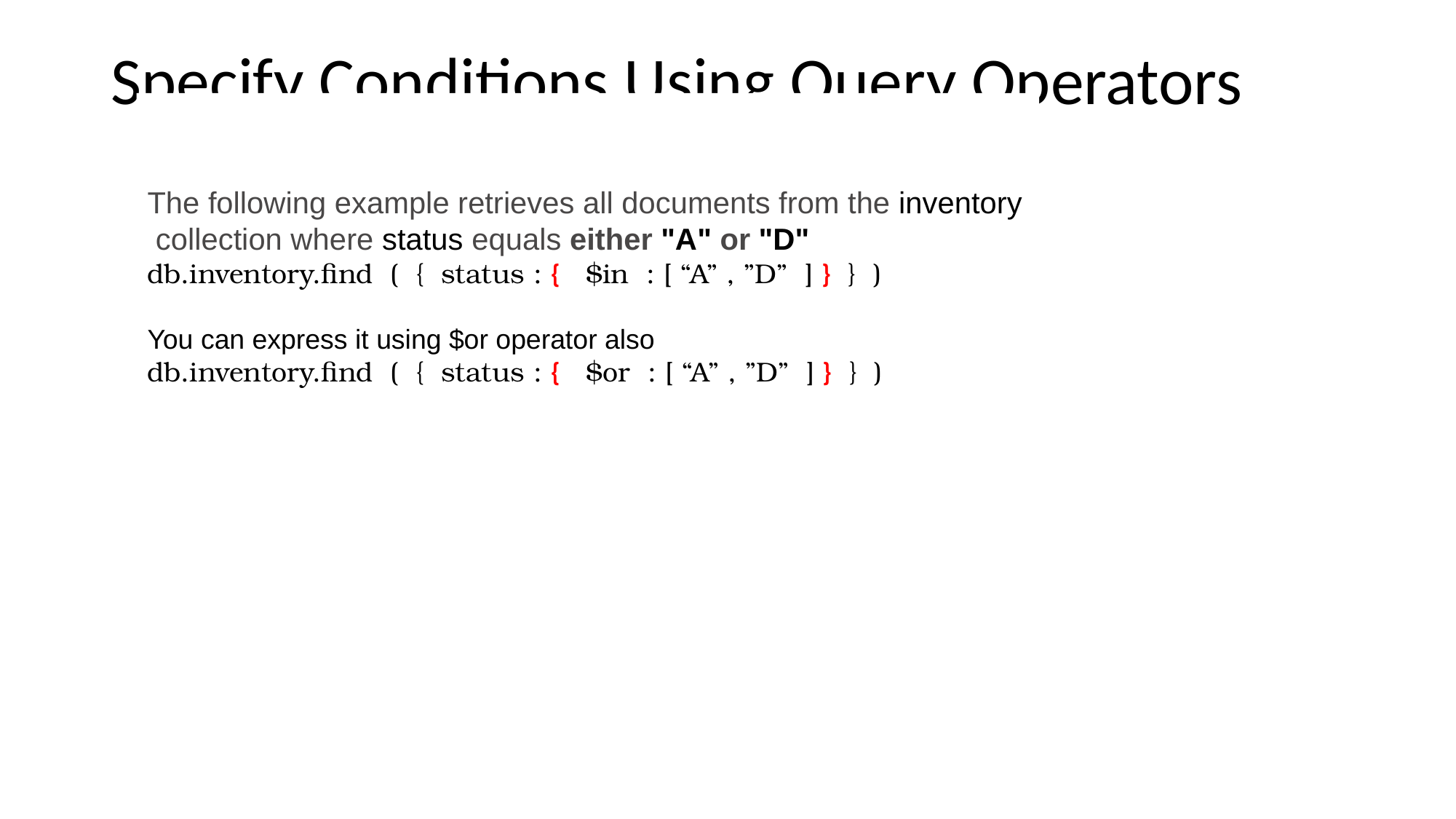

# Specify Conditions Using Query Operators
The following example retrieves all documents from the inventory
 collection where status equals either "A" or "D"
db.inventory.find  (  {  status : {   $in  : [ “A” , ”D”  ] }  }  )

You can express it using $or operator also
db.inventory.find  (  {  status : {   $or  : [ “A” , ”D”  ] }  }  )